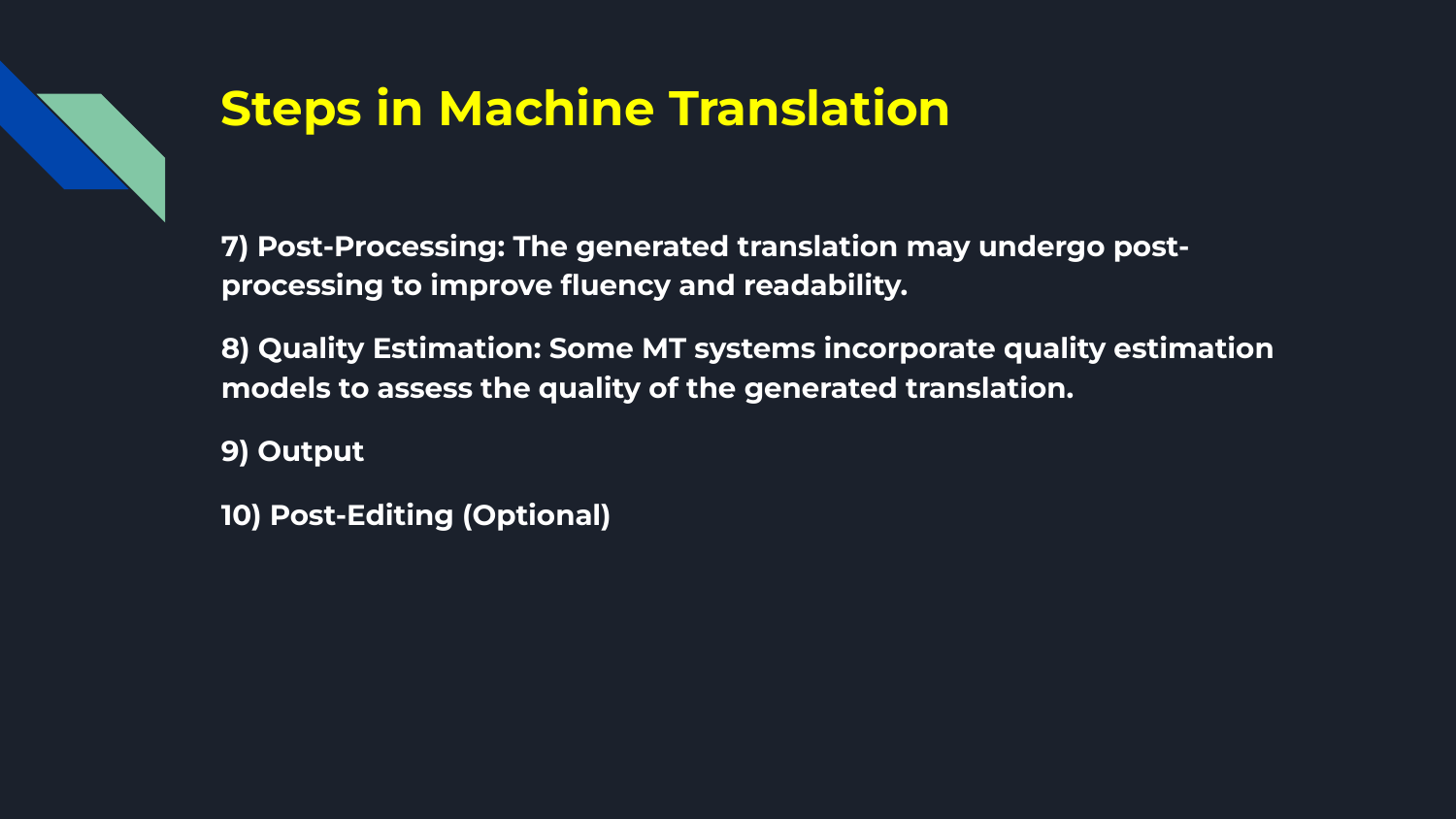

# Steps in Machine Translation

7) Post-Processing: The generated translation may undergo post-processing to improve fluency and readability.
8) Quality Estimation: Some MT systems incorporate quality estimation models to assess the quality of the generated translation.
9) Output
10) Post-Editing (Optional)